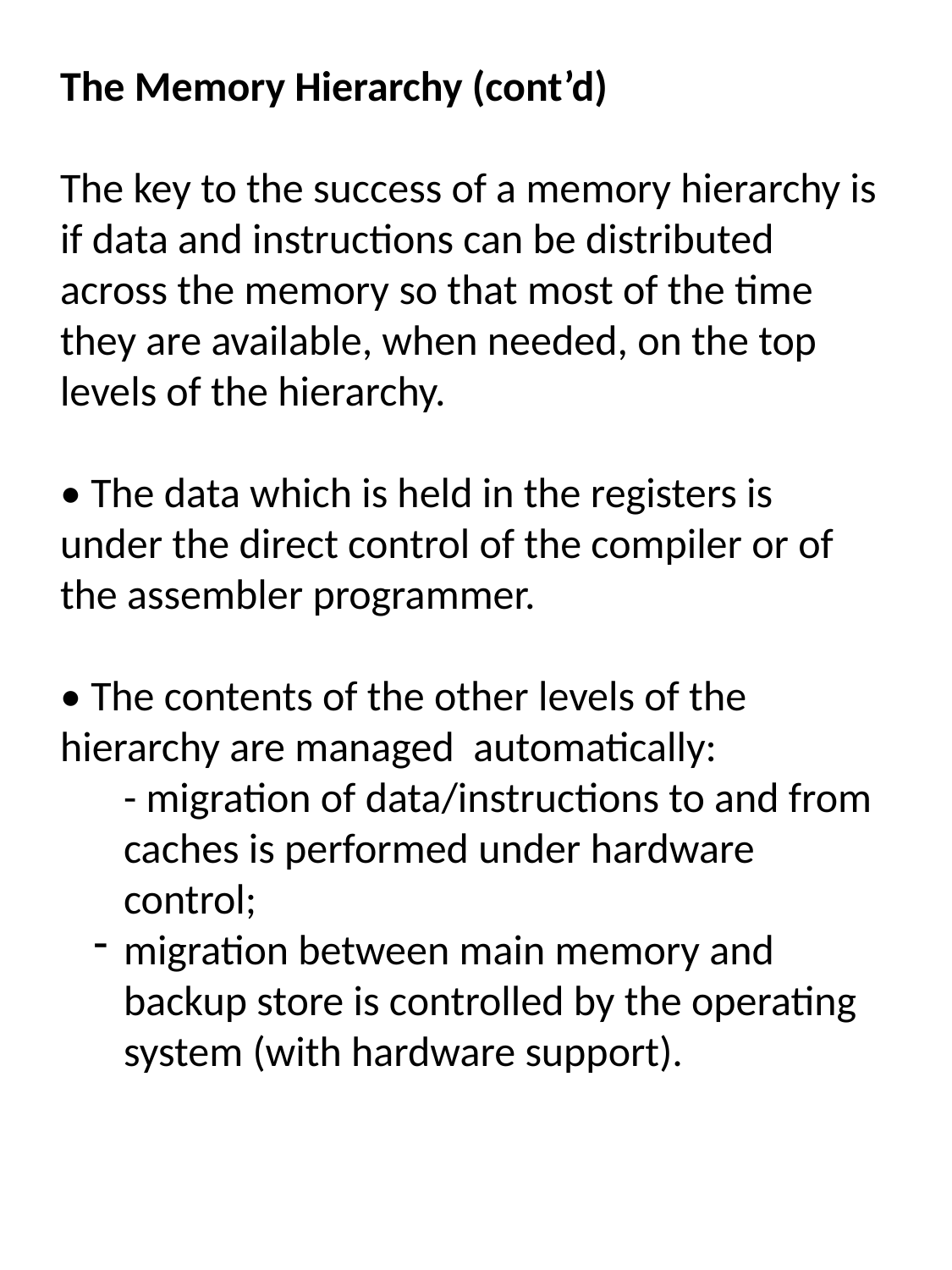

The Memory Hierarchy (cont’d)

The key to the success of a memory hierarchy is if data and instructions can be distributed across the memory so that most of the time they are available, when needed, on the top levels of the hierarchy.

• The data which is held in the registers is under the direct control of the compiler or of the assembler programmer.

• The contents of the other levels of the hierarchy are managed  automatically:
- migration of data/instructions to and from caches is performed under hardware control;
migration between main memory and backup store is controlled by the operating system (with hardware support).